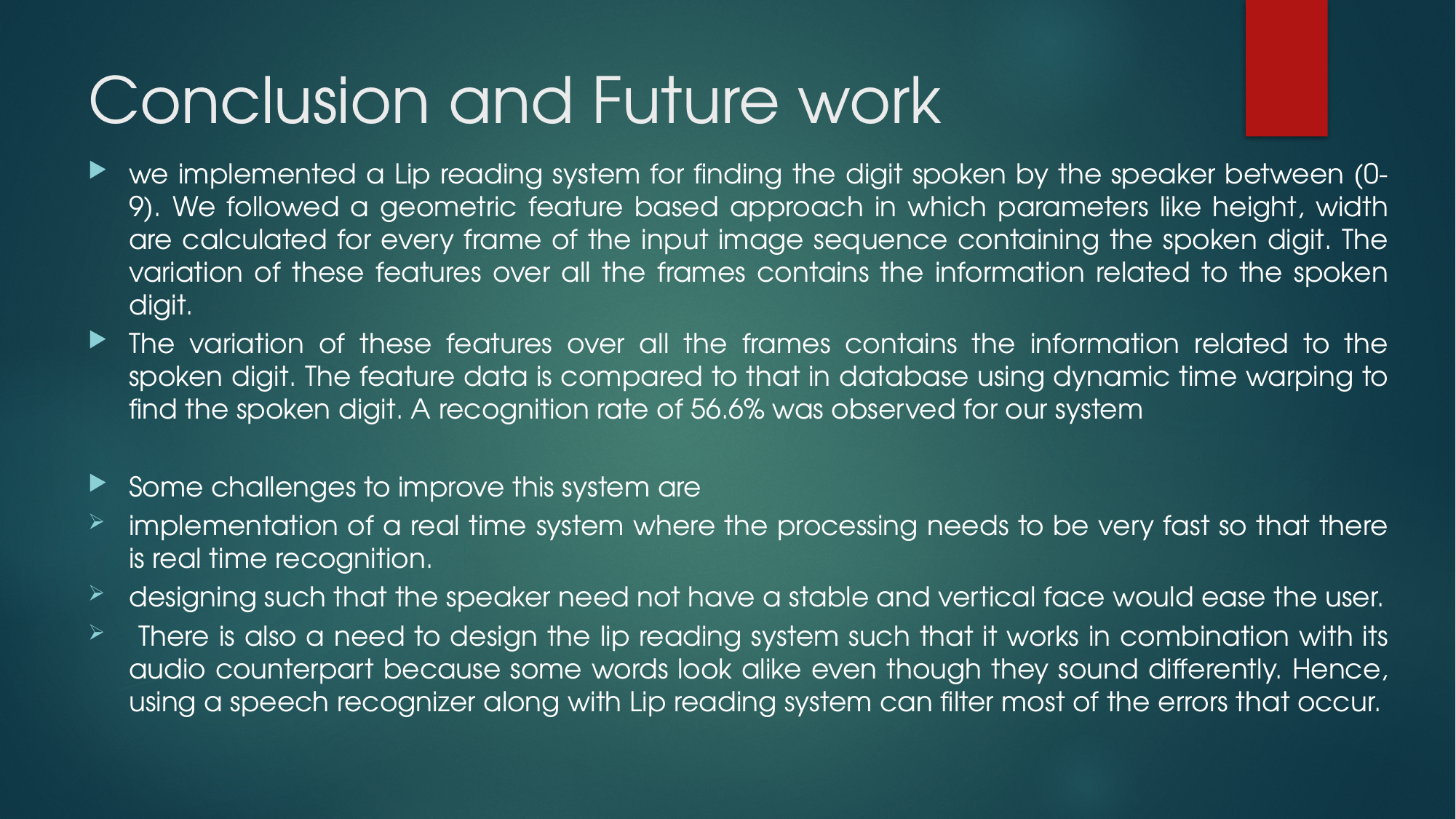

# Conclusion and Future work
we implemented a Lip reading system for finding the digit spoken by the speaker between (0-9). We followed a geometric feature based approach in which parameters like height, width are calculated for every frame of the input image sequence containing the spoken digit. The variation of these features over all the frames contains the information related to the spoken digit.
The variation of these features over all the frames contains the information related to the spoken digit. The feature data is compared to that in database using dynamic time warping to find the spoken digit. A recognition rate of 56.6% was observed for our system

Some challenges to improve this system are
implementation of a real time system where the processing needs to be very fast so that there is real time recognition.
designing such that the speaker need not have a stable and vertical face would ease the user.
 There is also a need to design the lip reading system such that it works in combination with its audio counterpart because some words look alike even though they sound differently. Hence, using a speech recognizer along with Lip reading system can filter most of the errors that occur.